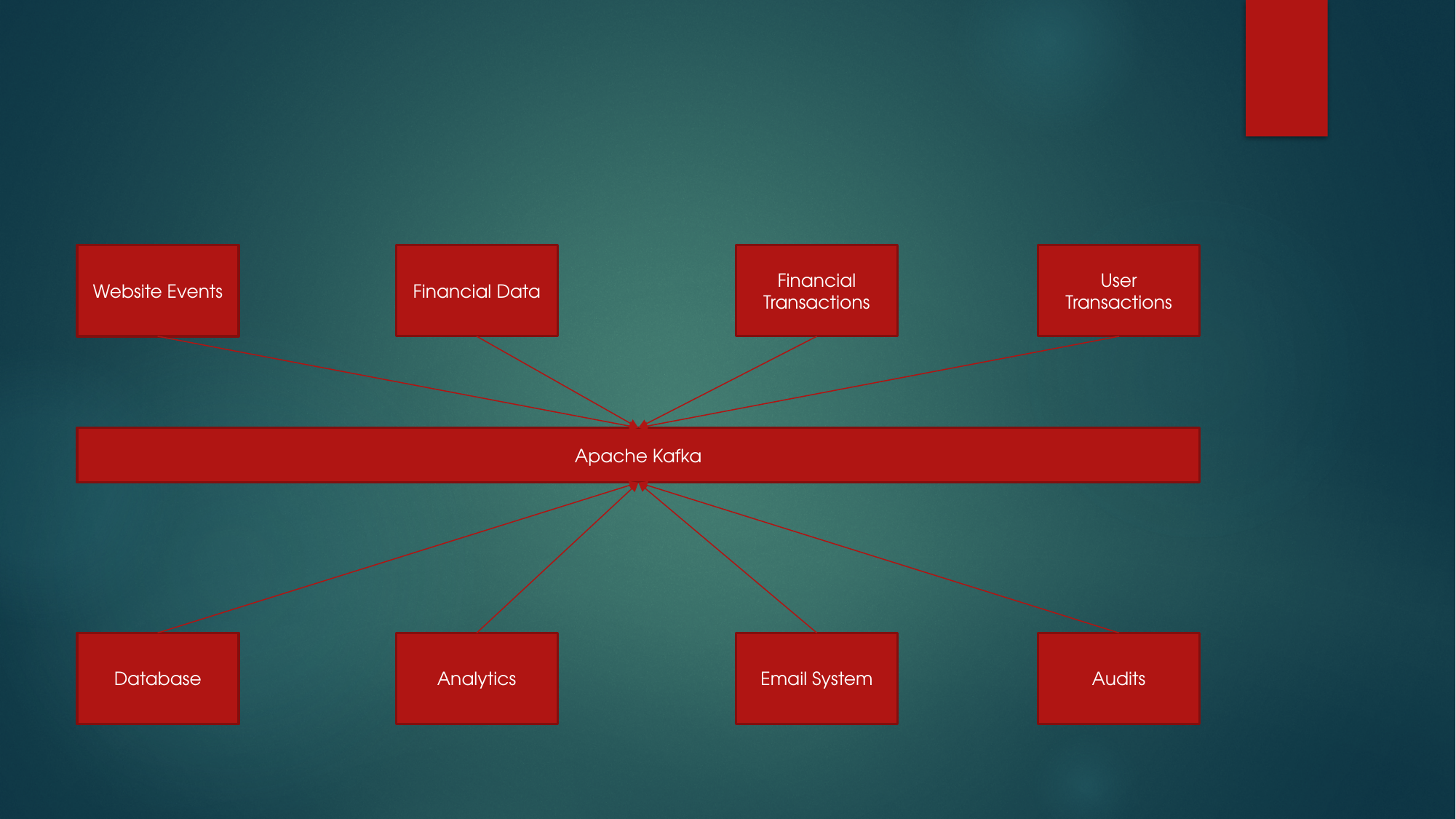

#
Financial Data
Financial Transactions
User Transactions
Website Events
Apache Kafka
Analytics
Email System
Audits
Database